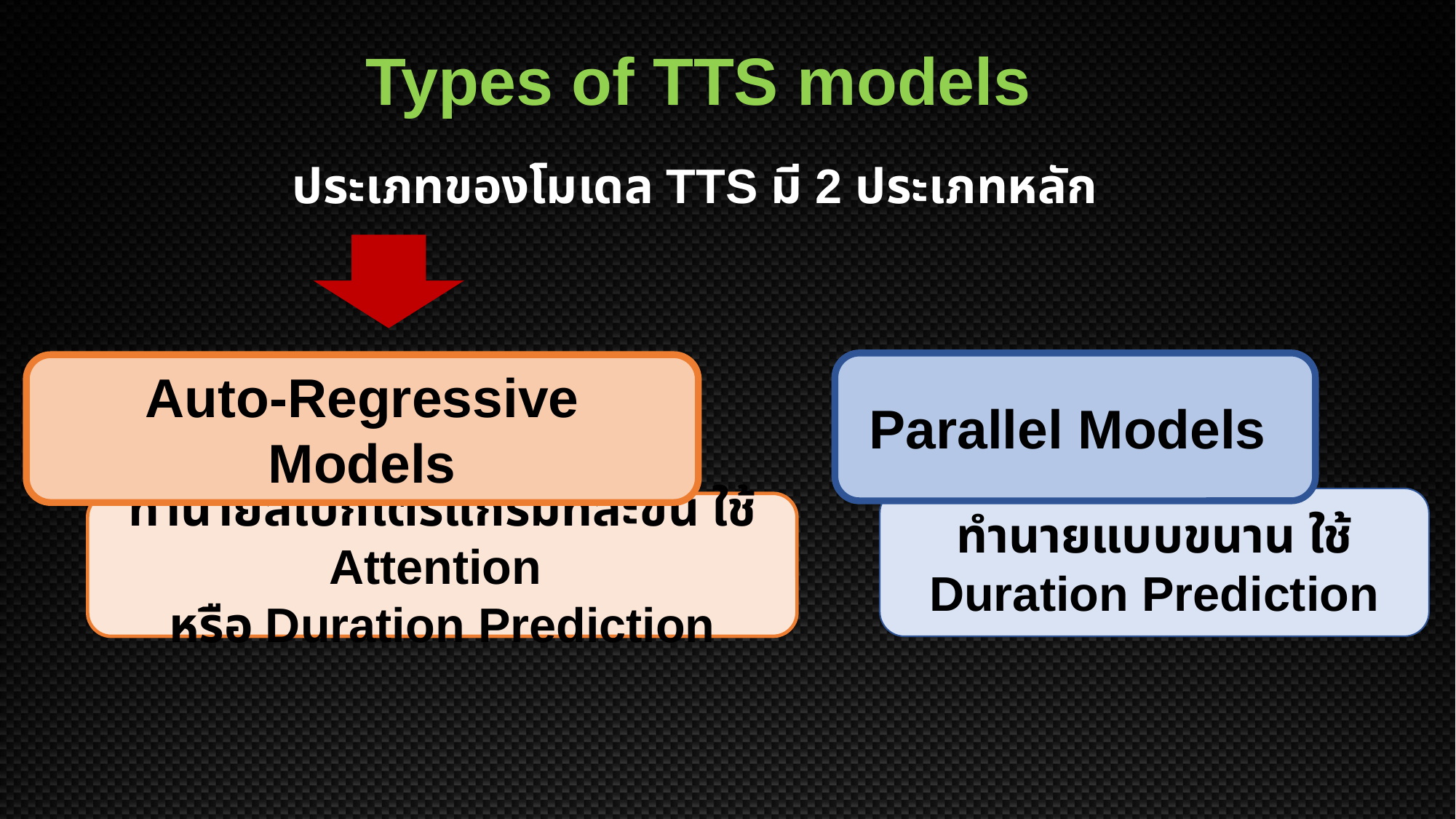

Types of TTS models
ประเภทของโมเดล TTS มี 2 ประเภทหลัก

Parallel Models
Auto-Regressive Models
ทำนายแบบขนาน ใช้ Duration Prediction

ทำนายสเปกโตรแกรมทีละขั้น ใช้ Attention
หรือ Duration Prediction